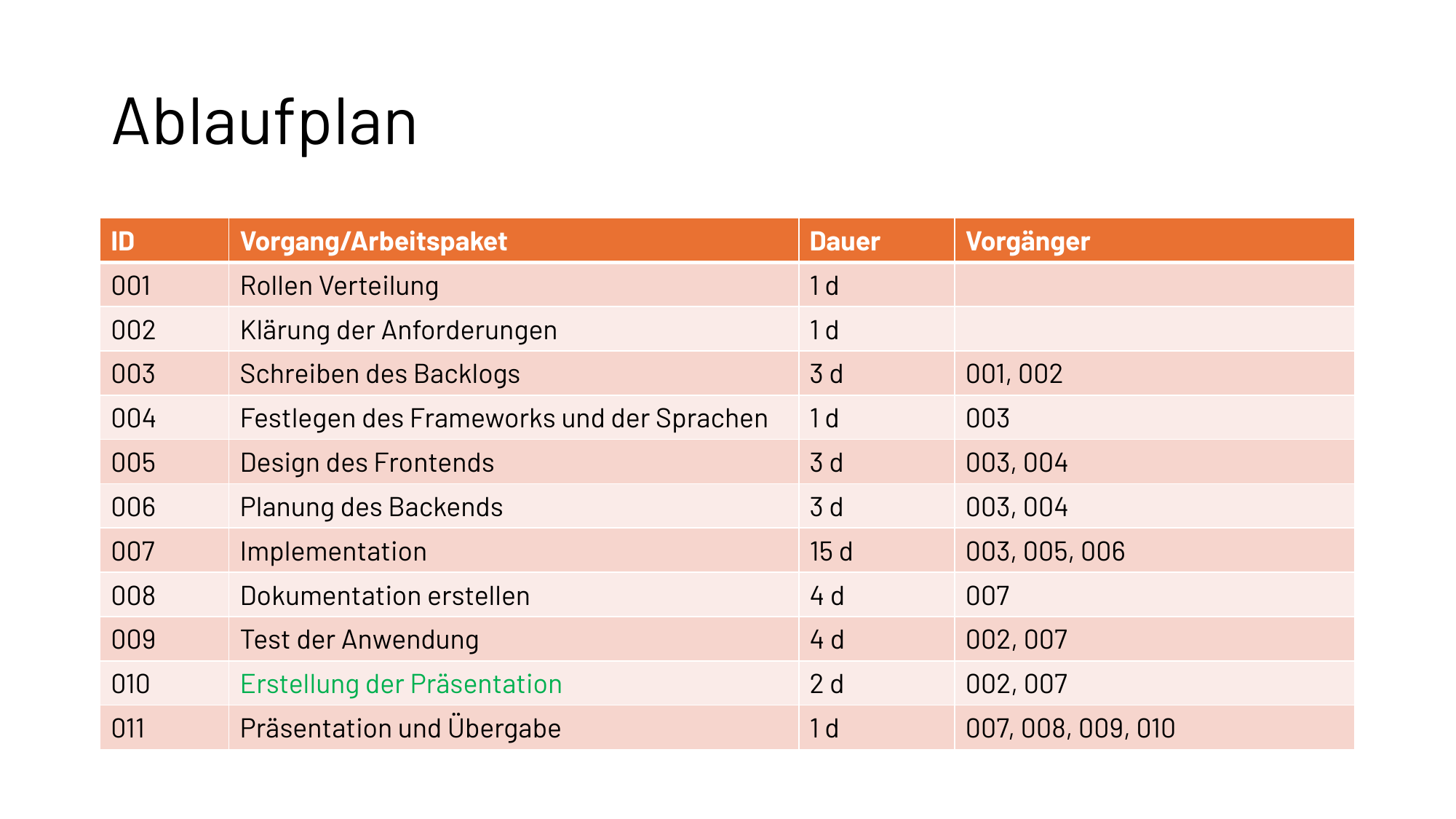

# Ablaufplan
| ID | Vorgang/Arbeitspaket | Dauer | Vorgänger |
| --- | --- | --- | --- |
| 001 | Rollen Verteilung | 1 d |  |
| 002 | Klärung der Anforderungen | 1 d |  |
| 003 | Schreiben des Backlogs | 3 d | 001, 002 |
| 004 | Festlegen des Frameworks und der Sprachen | 1 d | 003 |
| 005 | Design des Frontends | 3 d | 003, 004 |
| 006 | Planung des Backends | 3 d | 003, 004 |
| 007 | Implementation | 15 d | 003, 005, 006 |
| 008 | Dokumentation erstellen | 4 d | 007 |
| 009 | Test der Anwendung | 4 d | 002, 007 |
| 010 | Erstellung der Präsentation | 2 d | 002, 007 |
| 011 | Präsentation und Übergabe | 1 d | 007, 008, 009, 010 |